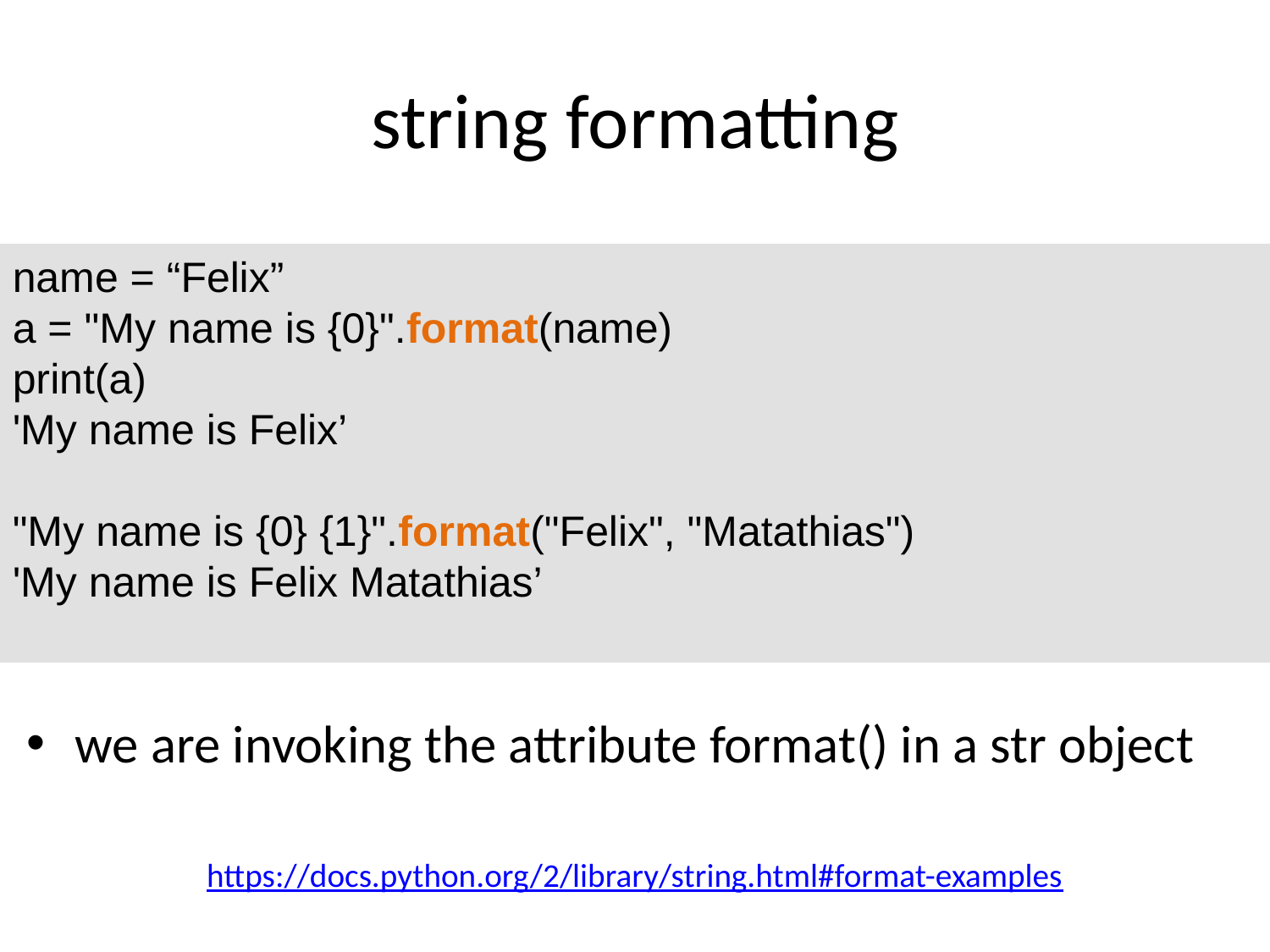

# string formatting
name = “Felix”
a = "My name is {0}".format(name)
print(a)
'My name is Felix’

"My name is {0} {1}".format("Felix", "Matathias")
'My name is Felix Matathias’

we are invoking the attribute format() in a str object

https://docs.python.org/2/library/string.html#format-examples